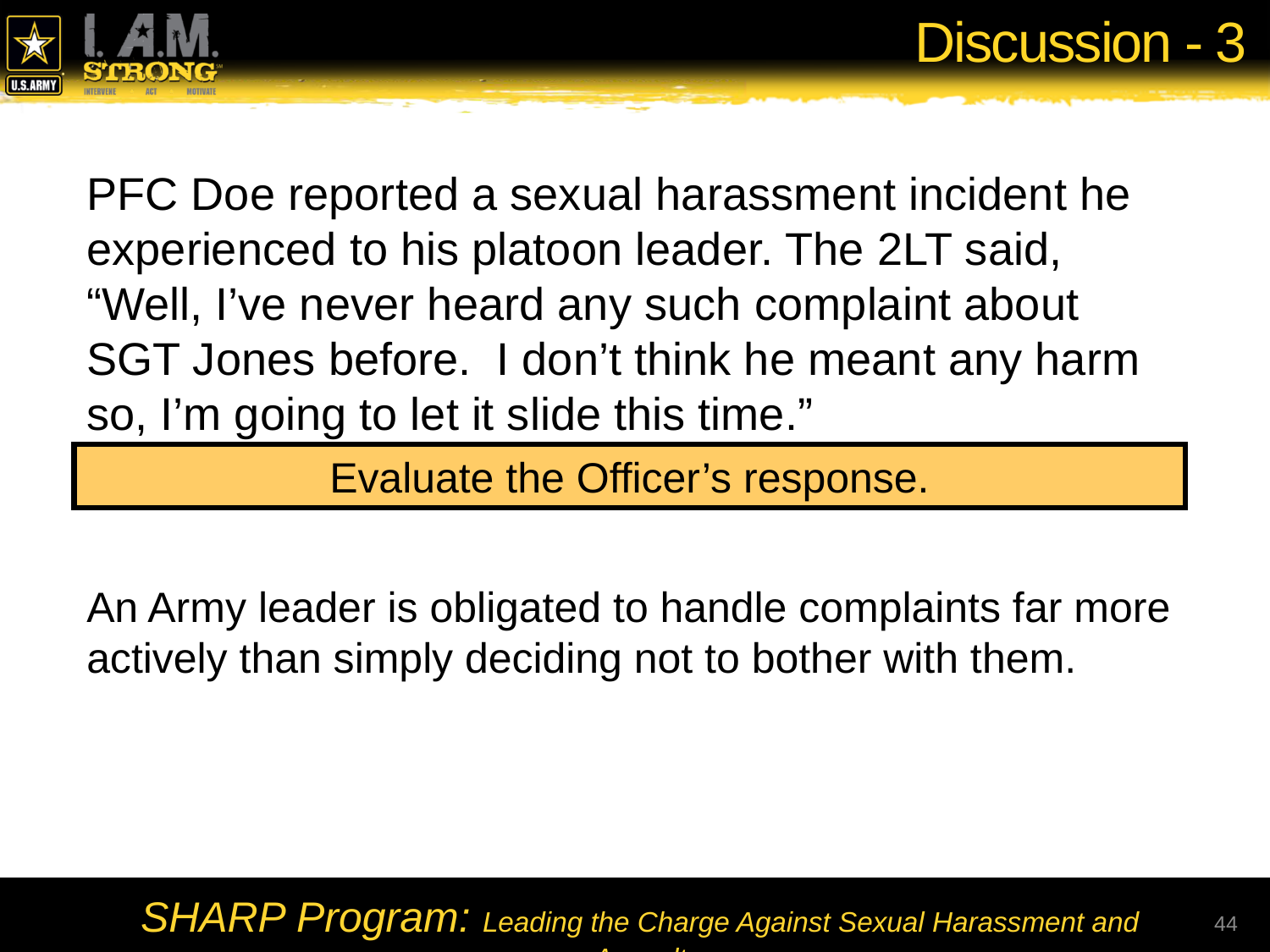

# Discussion - 3
PFC Doe reported a sexual harassment incident he experienced to his platoon leader. The 2LT said, “Well, I’ve never heard any such complaint about SGT Jones before.  I don’t think he meant any harm so, I’m going to let it slide this time.”

Evaluate the Officer’s response.
An Army leader is obligated to handle complaints far more actively than simply deciding not to bother with them.